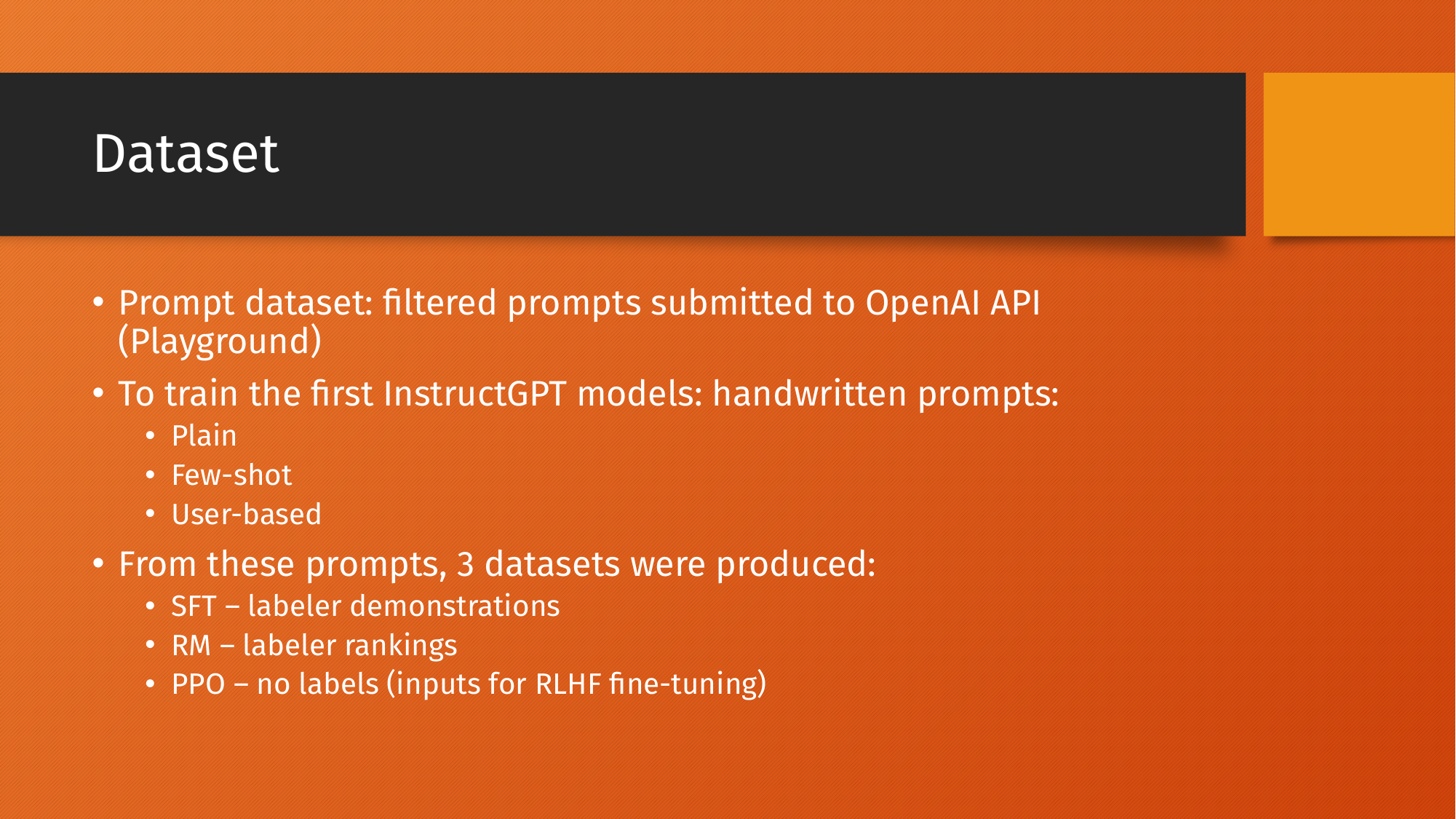

# Dataset
Prompt dataset: filtered prompts submitted to OpenAI API (Playground)
To train the first InstructGPT models: handwritten prompts:
Plain
Few-shot
User-based
From these prompts, 3 datasets were produced:
SFT – labeler demonstrations
RM – labeler rankings
PPO – no labels (inputs for RLHF fine-tuning)